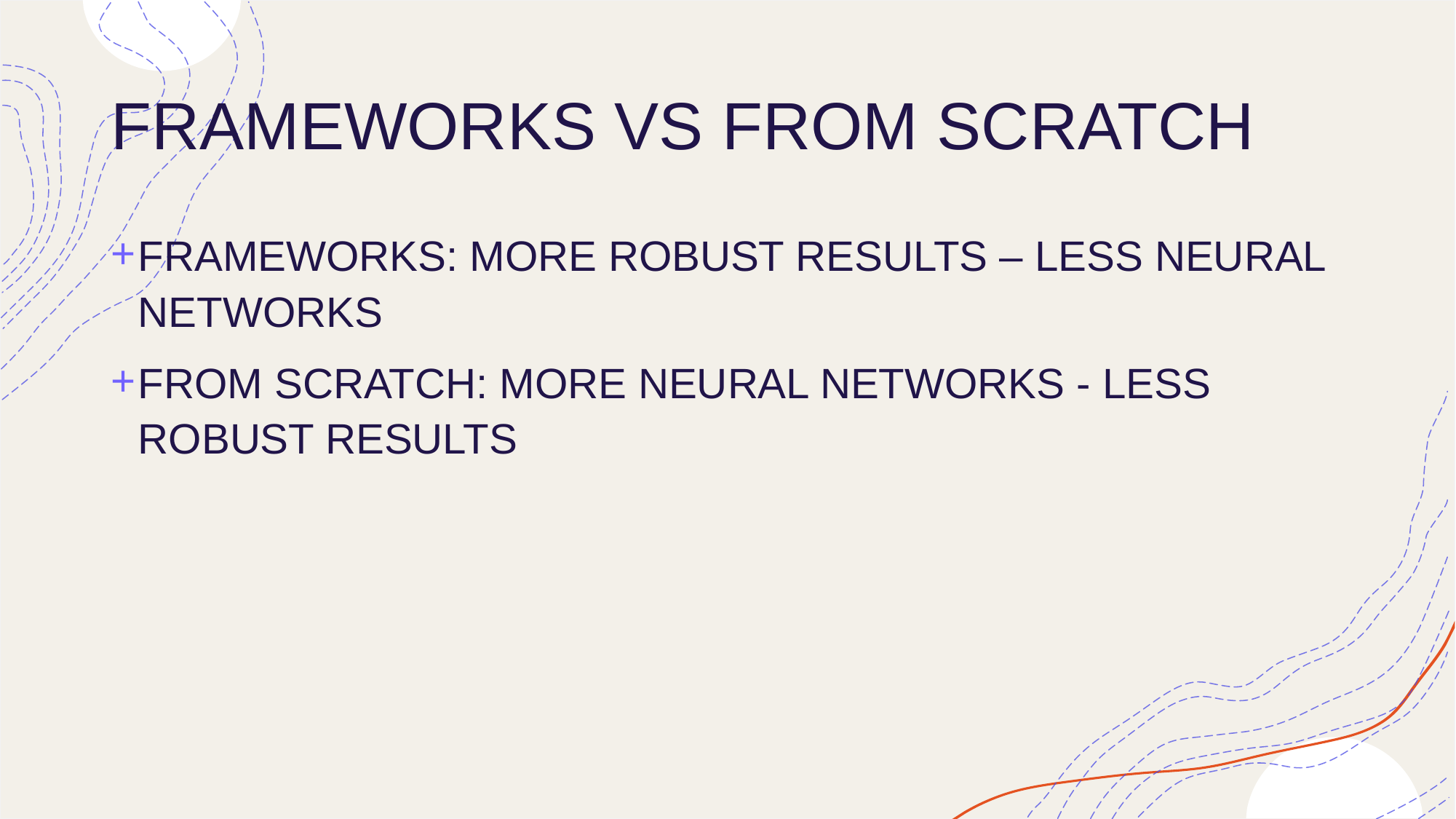

# FRAMEWORKS VS FROM SCRATCH
FRAMEWORKS: MORE ROBUST RESULTS – LESS NEURAL NETWORKS
FROM SCRATCH: MORE NEURAL NETWORKS - LESS ROBUST RESULTS